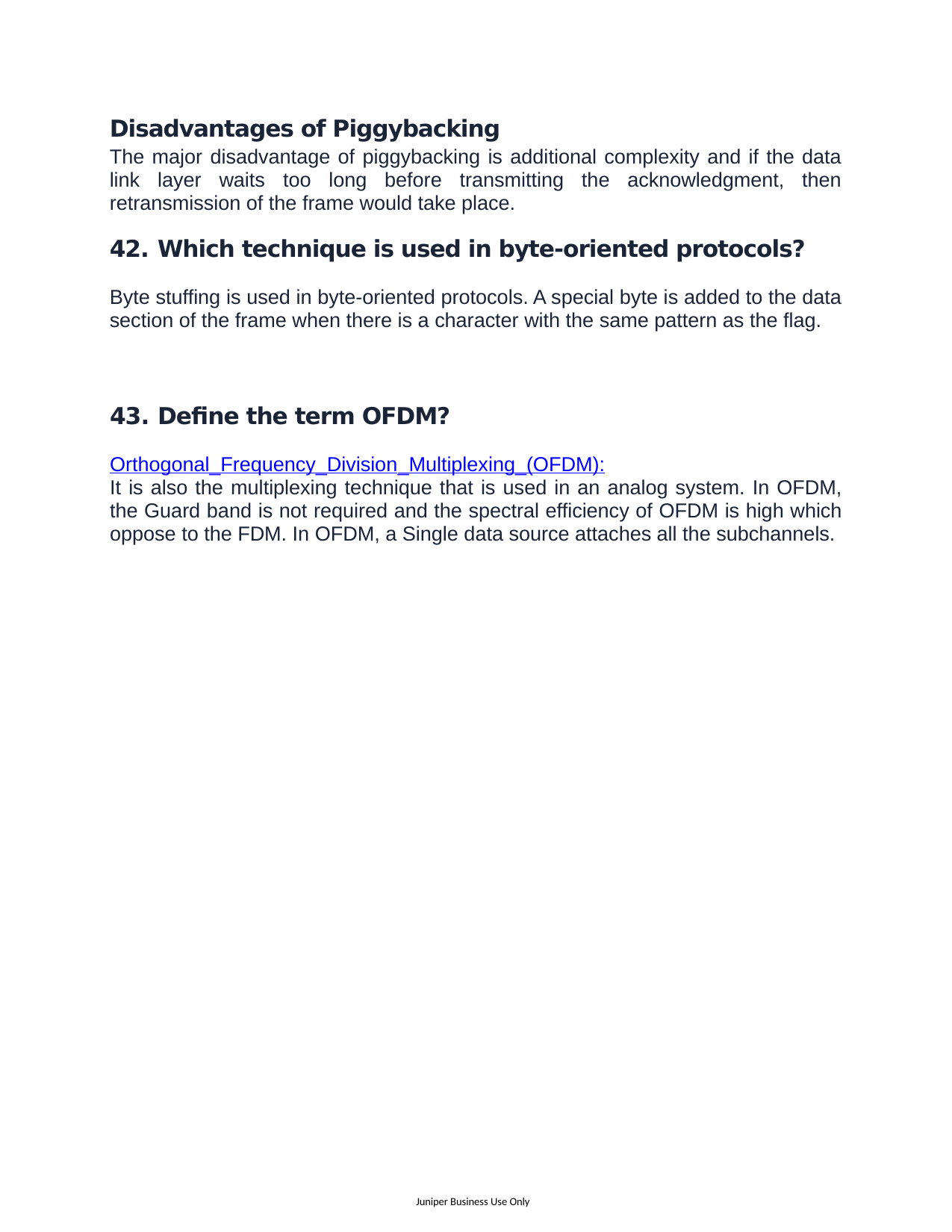

Disadvantages of Piggybacking
The major disadvantage of piggybacking is additional complexity and if the data link layer waits too long before transmitting the acknowledgment, then retransmission of the frame would take place.
42. Which technique is used in byte-oriented protocols?
Byte stuffing is used in byte-oriented protocols. A special byte is added to the data section of the frame when there is a character with the same pattern as the flag.
43. Define the term OFDM?
Orthogonal_Frequency_Division_Multiplexing_(OFDM):
It is also the multiplexing technique that is used in an analog system. In OFDM, the Guard band is not required and the spectral efficiency of OFDM is high which oppose to the FDM. In OFDM, a Single data source attaches all the subchannels.
Juniper Business Use Only